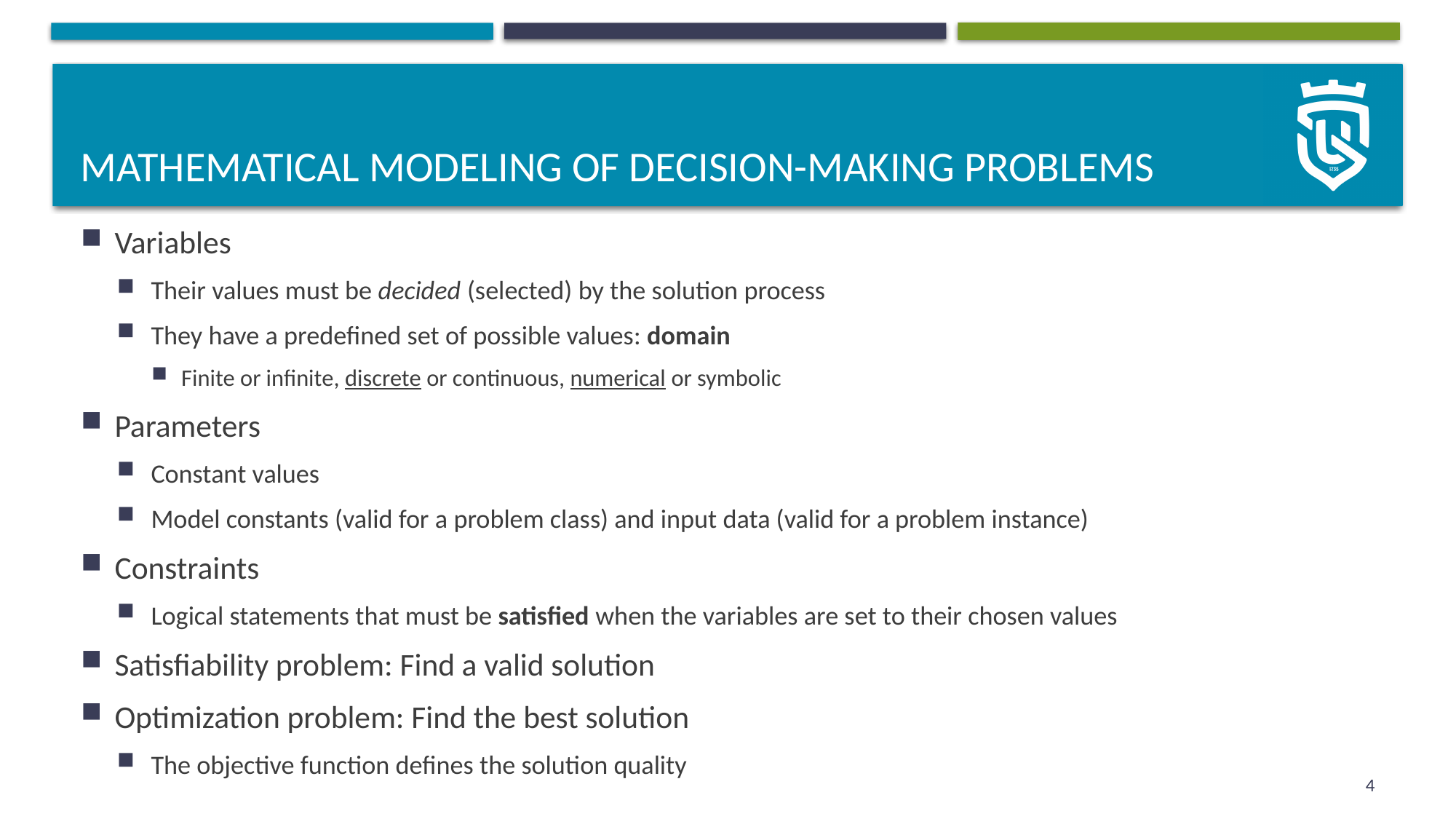

# Mathematical modeling of decision-making problems
Variables
Their values must be decided (selected) by the solution process
They have a predefined set of possible values: domain
Finite or infinite, discrete or continuous, numerical or symbolic
Parameters
Constant values
Model constants (valid for a problem class) and input data (valid for a problem instance)
Constraints
Logical statements that must be satisfied when the variables are set to their chosen values
Satisfiability problem: Find a valid solution
Optimization problem: Find the best solution
The objective function defines the solution quality
4